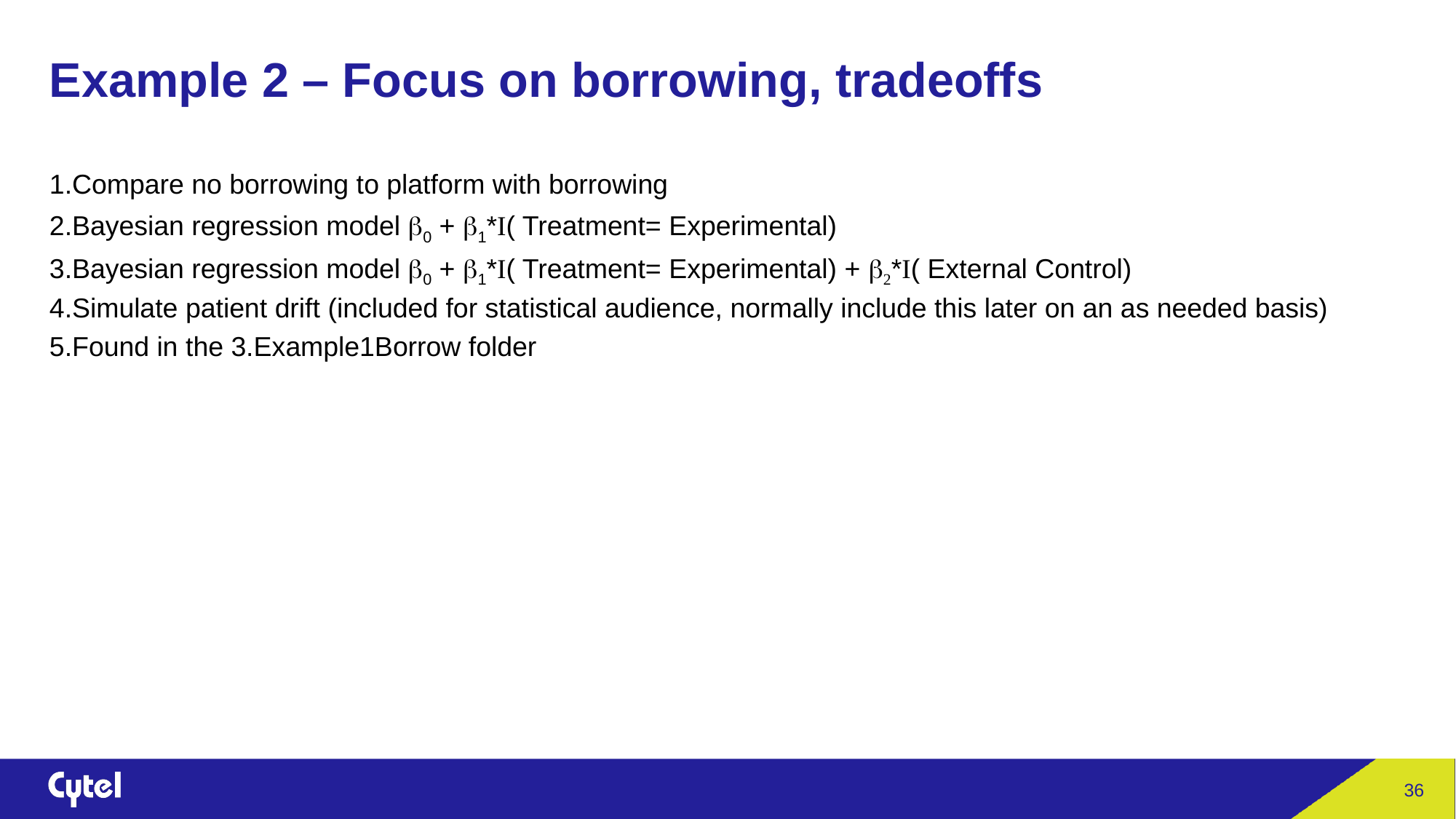

# Example 2 – Focus on borrowing, tradeoffs
Compare no borrowing to platform with borrowing
Bayesian regression model β0 + β1*I( Treatment= Experimental)
Bayesian regression model β0 + β1*I( Treatment= Experimental) + β2*I( External Control)
Simulate patient drift (included for statistical audience, normally include this later on an as needed basis)
Found in the 3.Example1Borrow folder

36